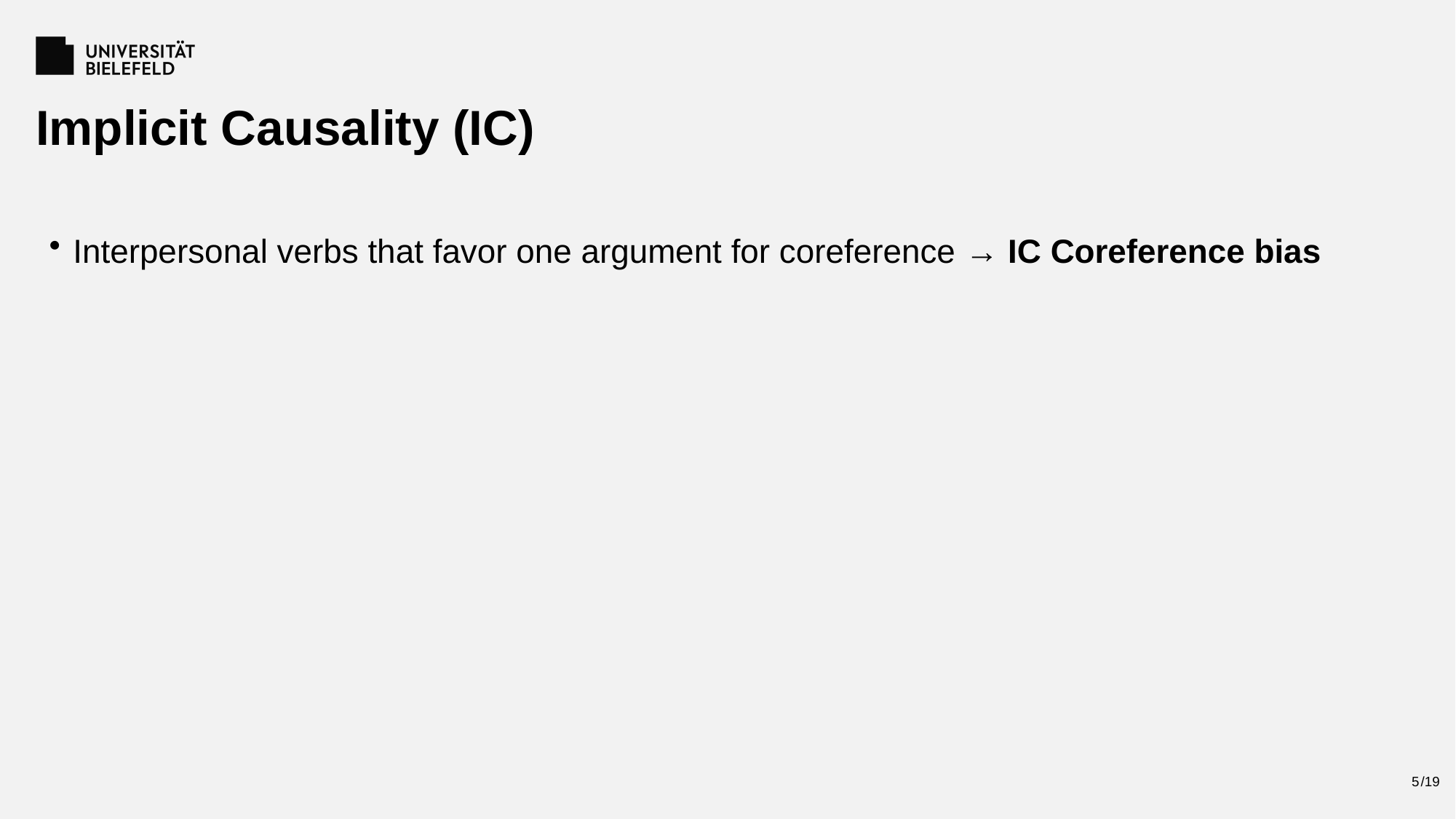

# Implicit Causality (IC)
Interpersonal verbs that favor one argument for coreference → IC Coreference bias
5
/19